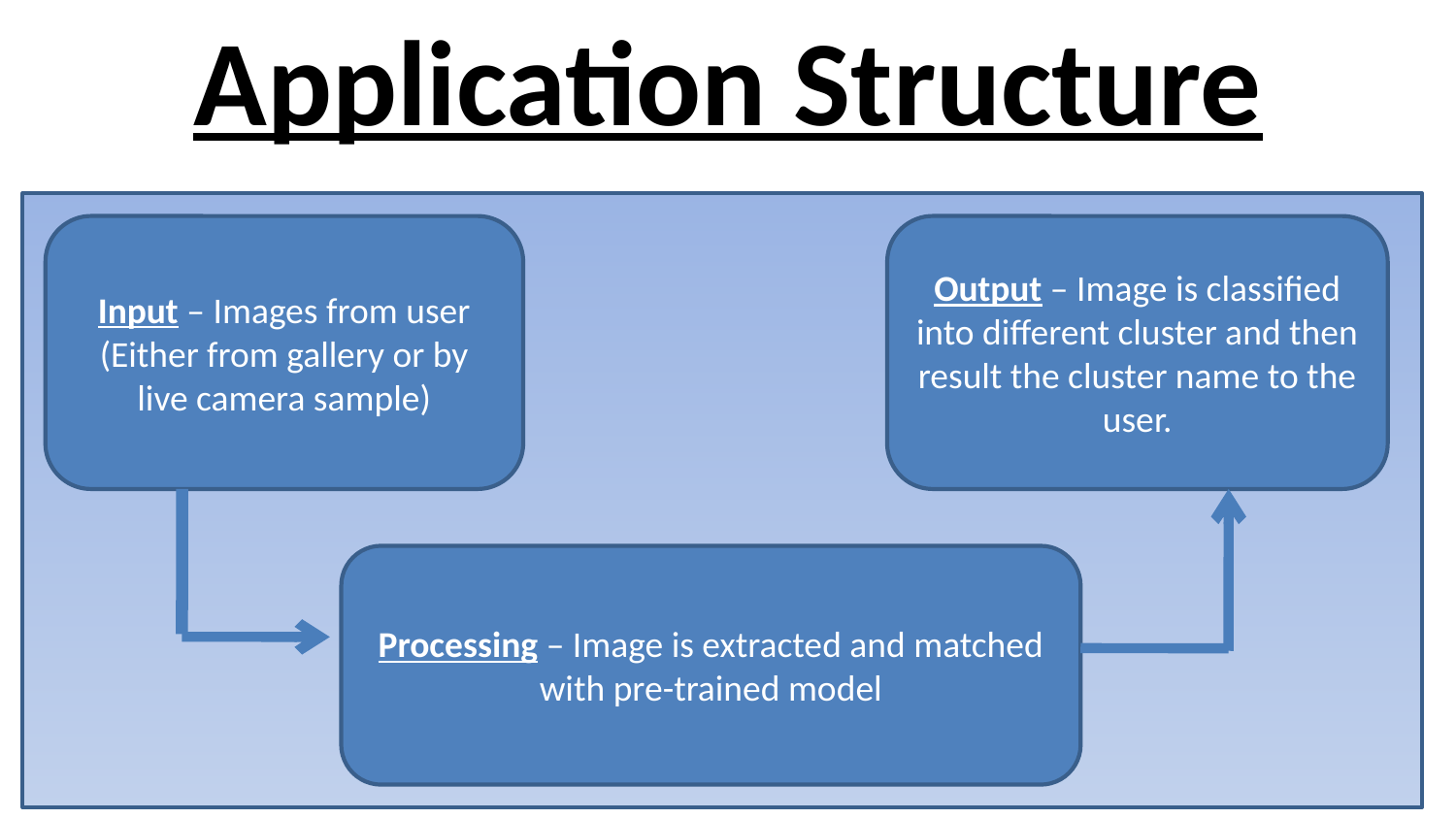

# Application Structure

Application
Input – Images from user (Either from gallery or by live camera sample)
Output – Image is classified into different cluster and then result the cluster name to the user.
Processing – Image is extracted and matched with pre-trained model